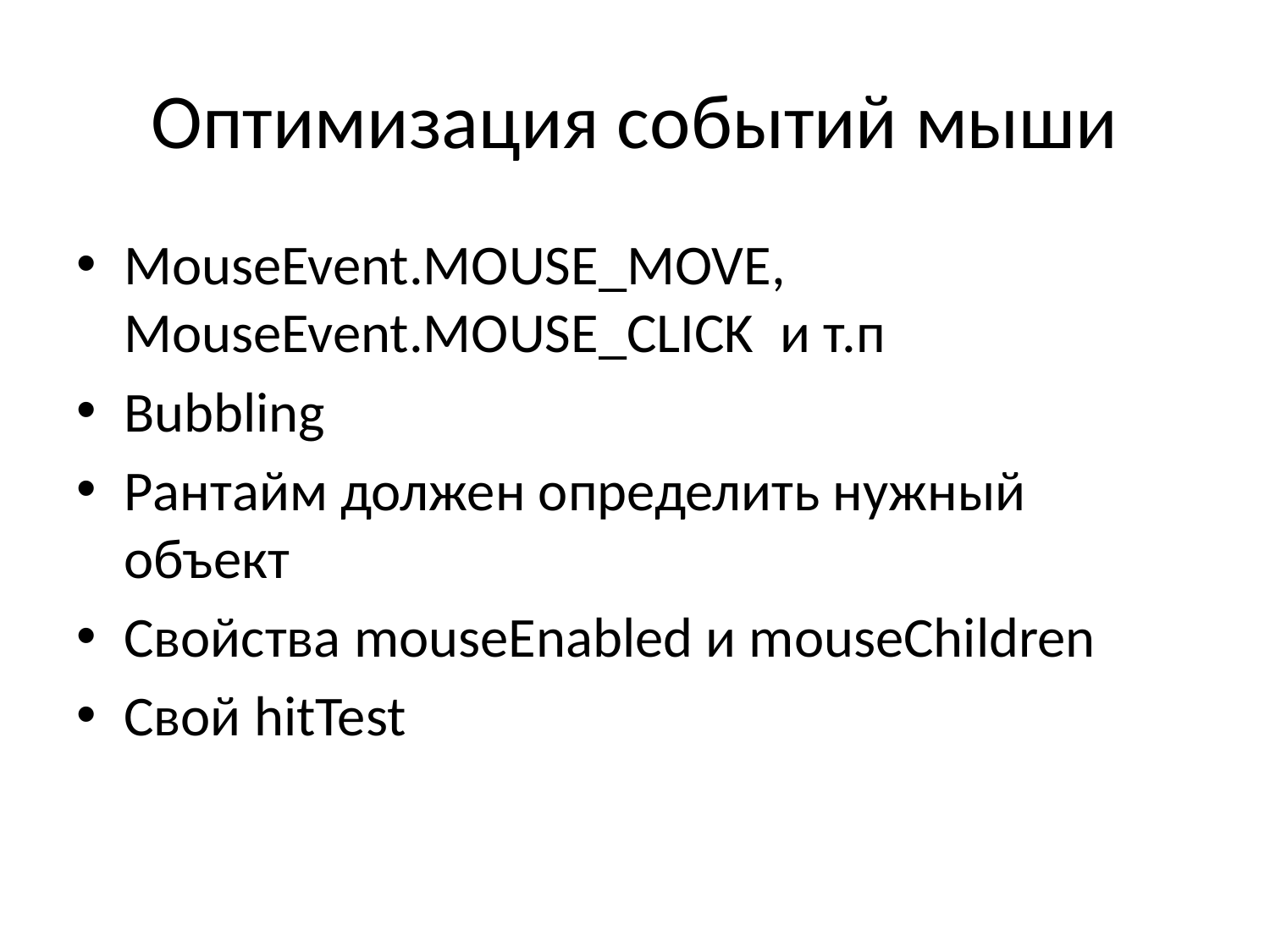

# Оптимизация событий мыши
MouseEvent.MOUSE_MOVE, MouseEvent.MOUSE_CLICK  и т.п
Bubbling
Рантайм должен определить нужный объект
Свойства mouseEnabled и mouseChildren
Свой hitTest